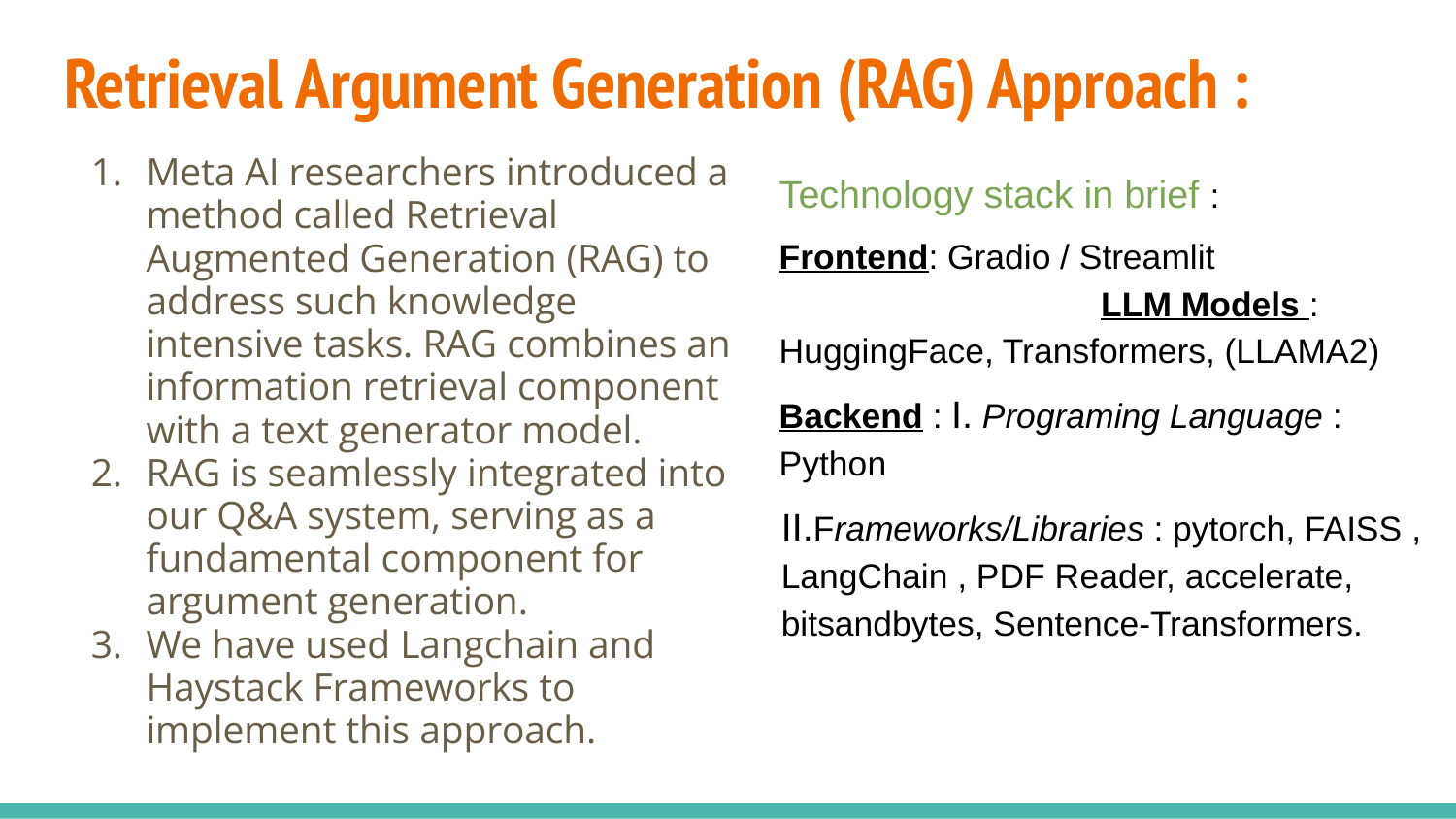

# Retrieval Argument Generation (RAG) Approach :
Meta AI researchers introduced a method called Retrieval Augmented Generation (RAG) to address such knowledge intensive tasks. RAG combines an information retrieval component with a text generator model.
RAG is seamlessly integrated into our Q&A system, serving as a fundamental component for argument generation.
We have used Langchain and Haystack Frameworks to implement this approach.
Technology stack in brief :
Frontend: Gradio / Streamlit                                                          LLM Models : HuggingFace, Transformers, (LLAMA2)
Backend : I. Programing Language : Python
II.Frameworks/Libraries : pytorch, FAISS , LangChain , PDF Reader, accelerate, bitsandbytes, Sentence-Transformers.